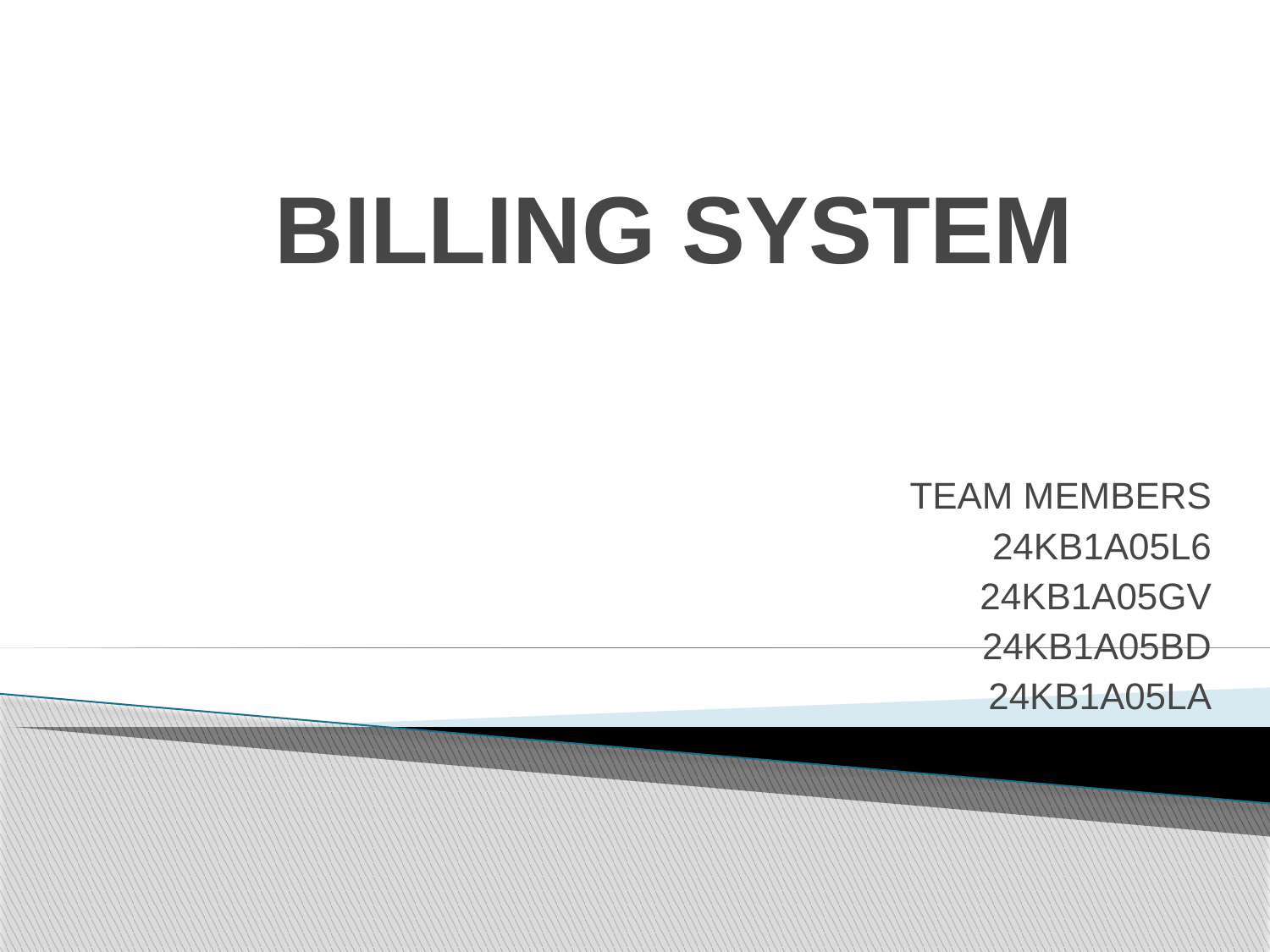

# BILLING SYSTEM
TEAM MEMBERS
24KB1A05L6
24KB1A05GV
24KB1A05BD
24KB1A05LA